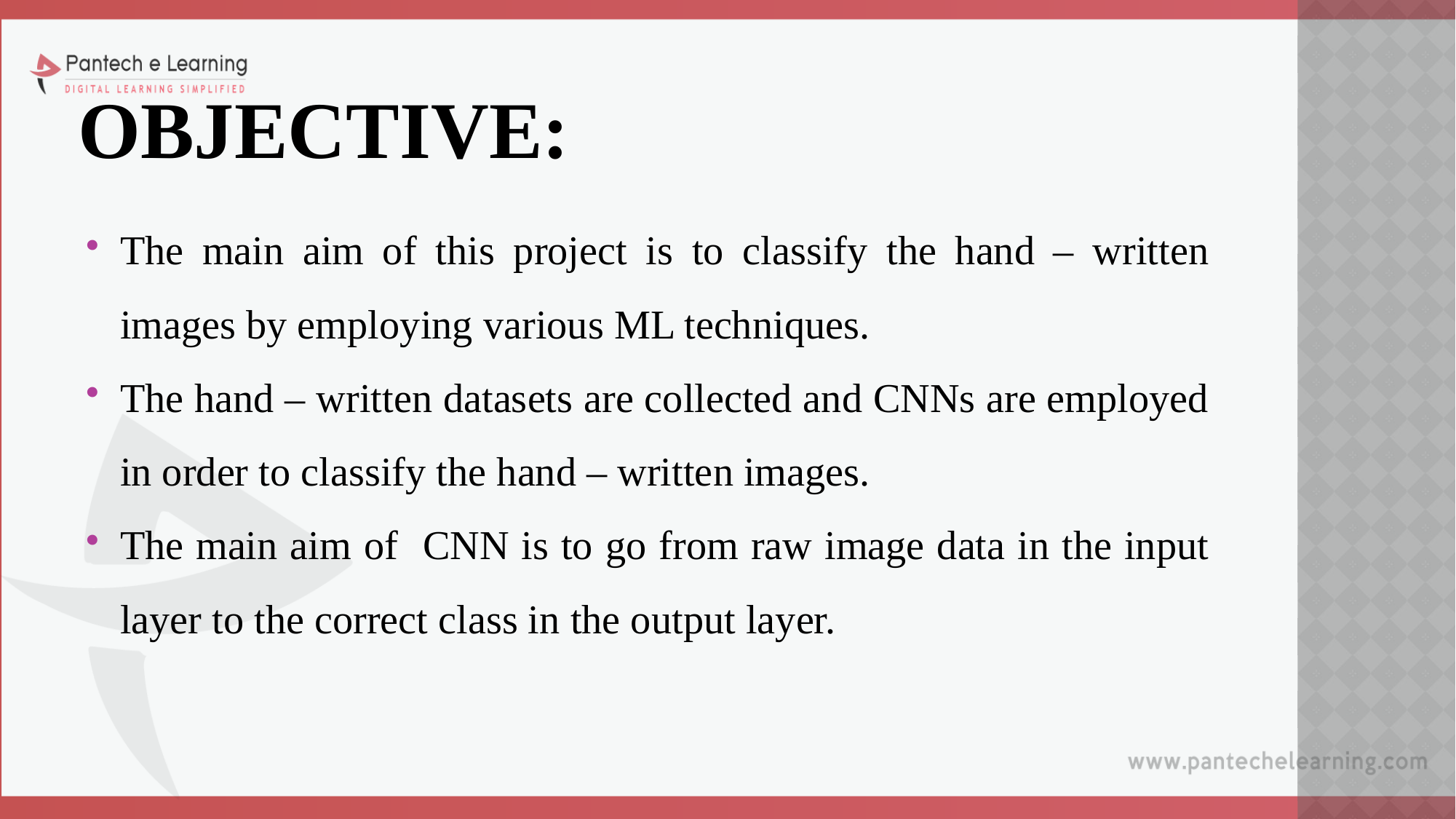

# Objective:
The main aim of this project is to classify the hand – written images by employing various ML techniques.
The hand – written datasets are collected and CNNs are employed in order to classify the hand – written images.
The main aim of  CNN is to go from raw image data in the input layer to the correct class in the output layer.